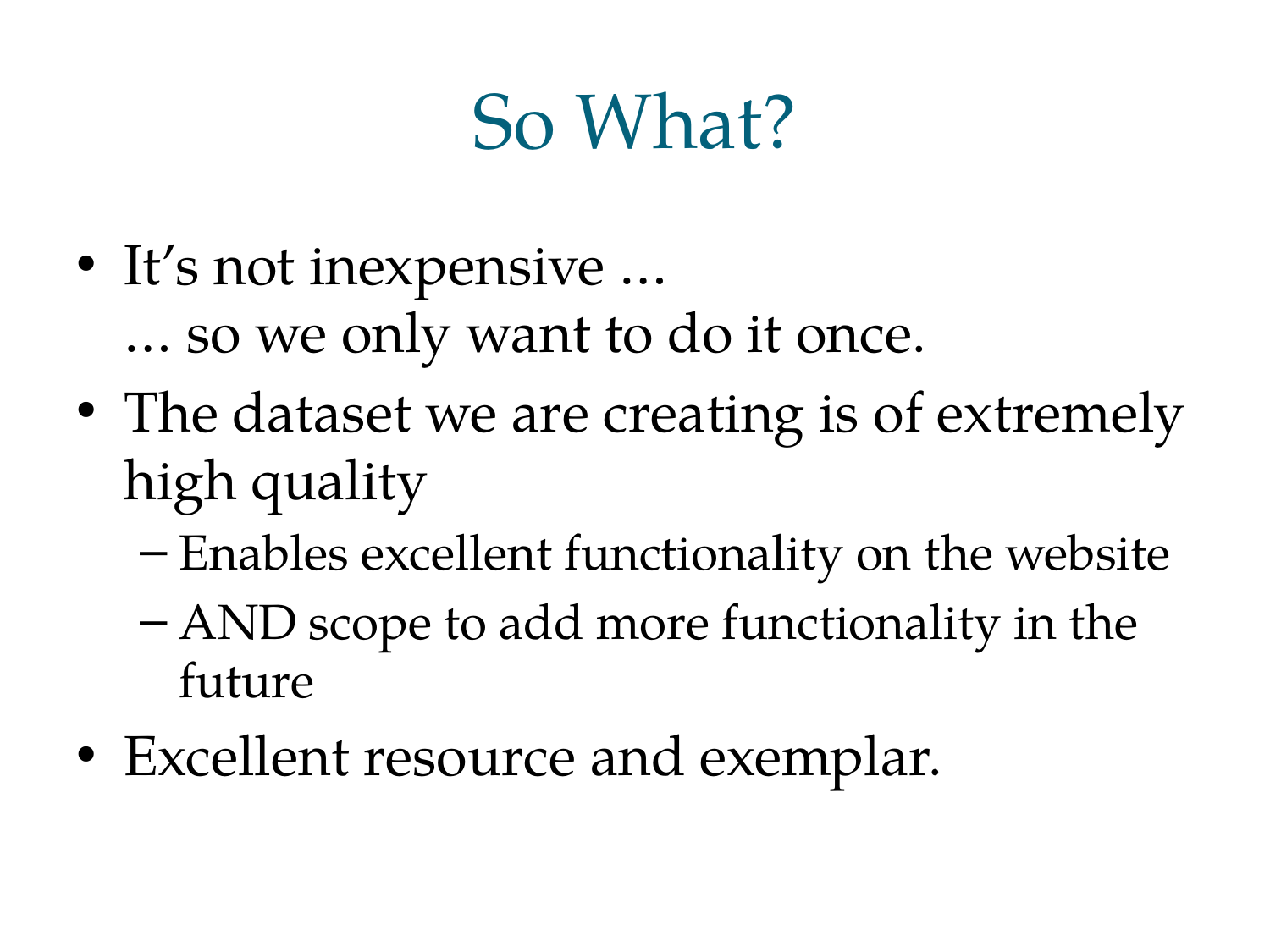

# So What?
It’s not inexpensive …
… so we only want to do it once.
The dataset we are creating is of extremely high quality
Enables excellent functionality on the website
AND scope to add more functionality in the future
Excellent resource and exemplar.